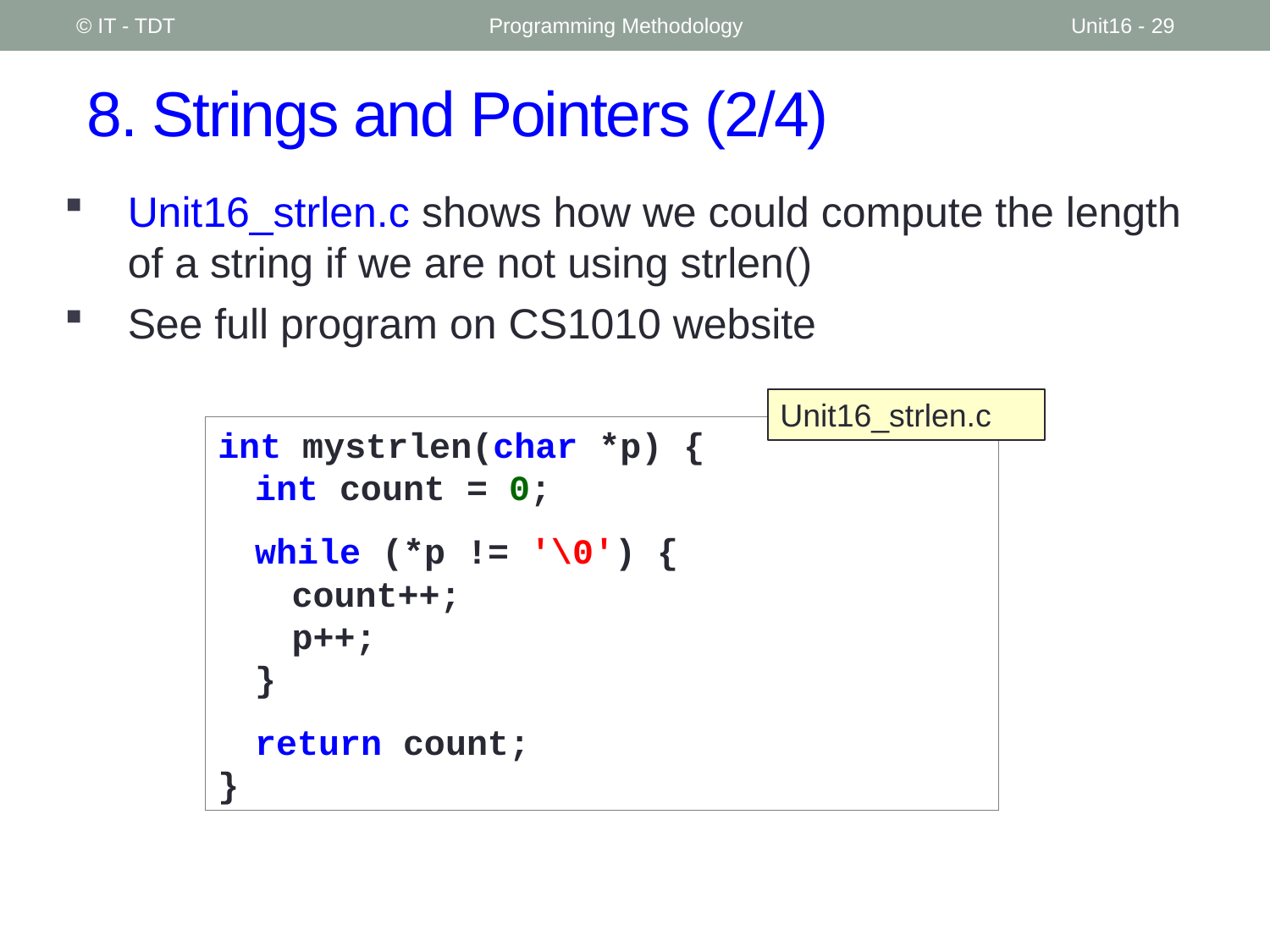

© IT - TDT
Programming Methodology
Unit16 - 29
# 8. Strings and Pointers (2/4)
Unit16_strlen.c shows how we could compute the length of a string if we are not using strlen()
See full program on CS1010 website
Unit16_strlen.c
int mystrlen(char *p) {
	int count = 0;

	while (*p != '\0') {
		count++;
		p++;
	}

	return count;
}